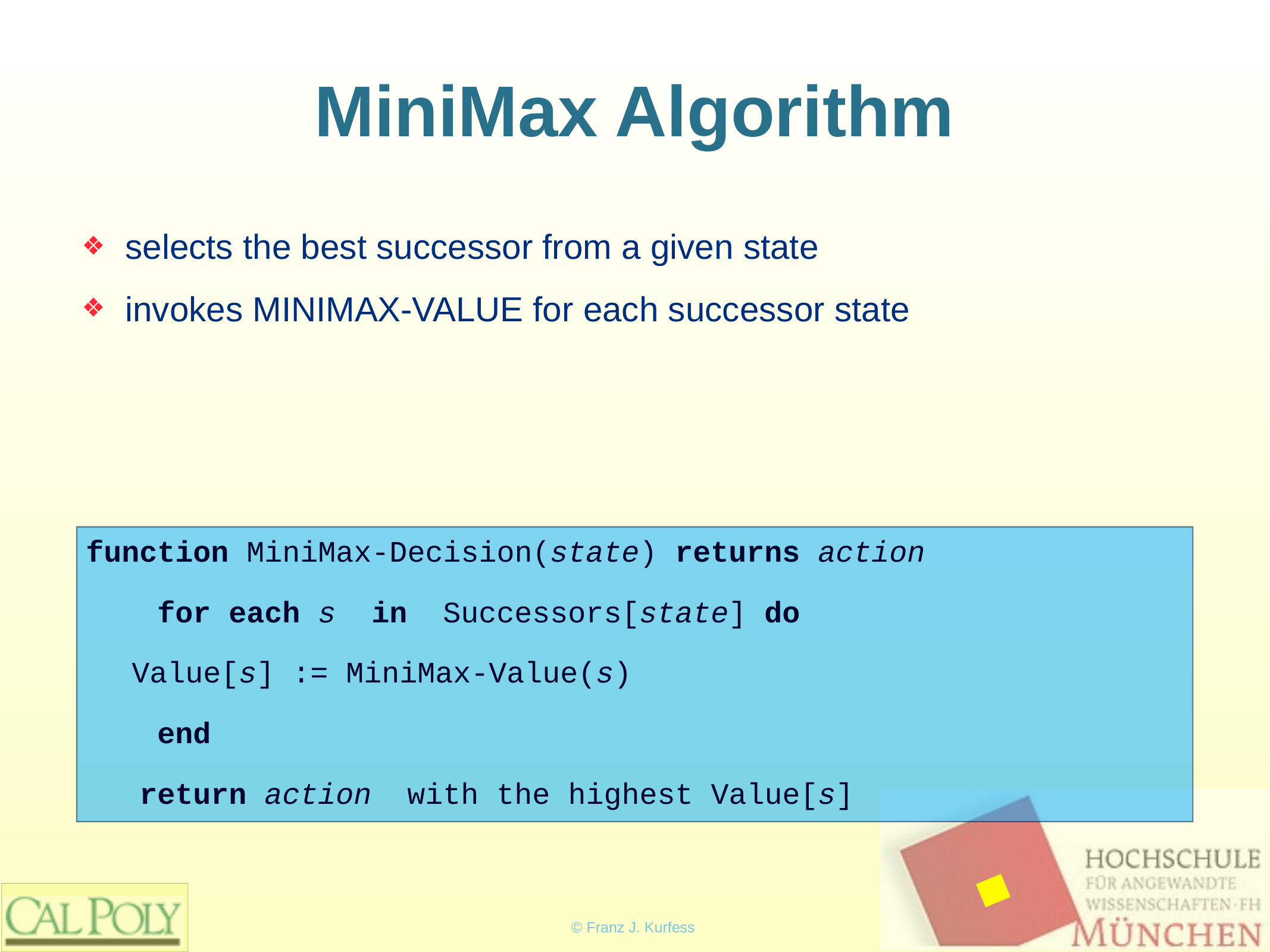

# MiniMax Algorithm
selects the best successor from a given state
invokes MINIMAX-VALUE for each successor state
function MiniMax-Decision(state) returns action
    for each s  in  Successors[state] do
	 Value[s] := MiniMax-Value(s)
    end
   return action  with the highest Value[s]
30